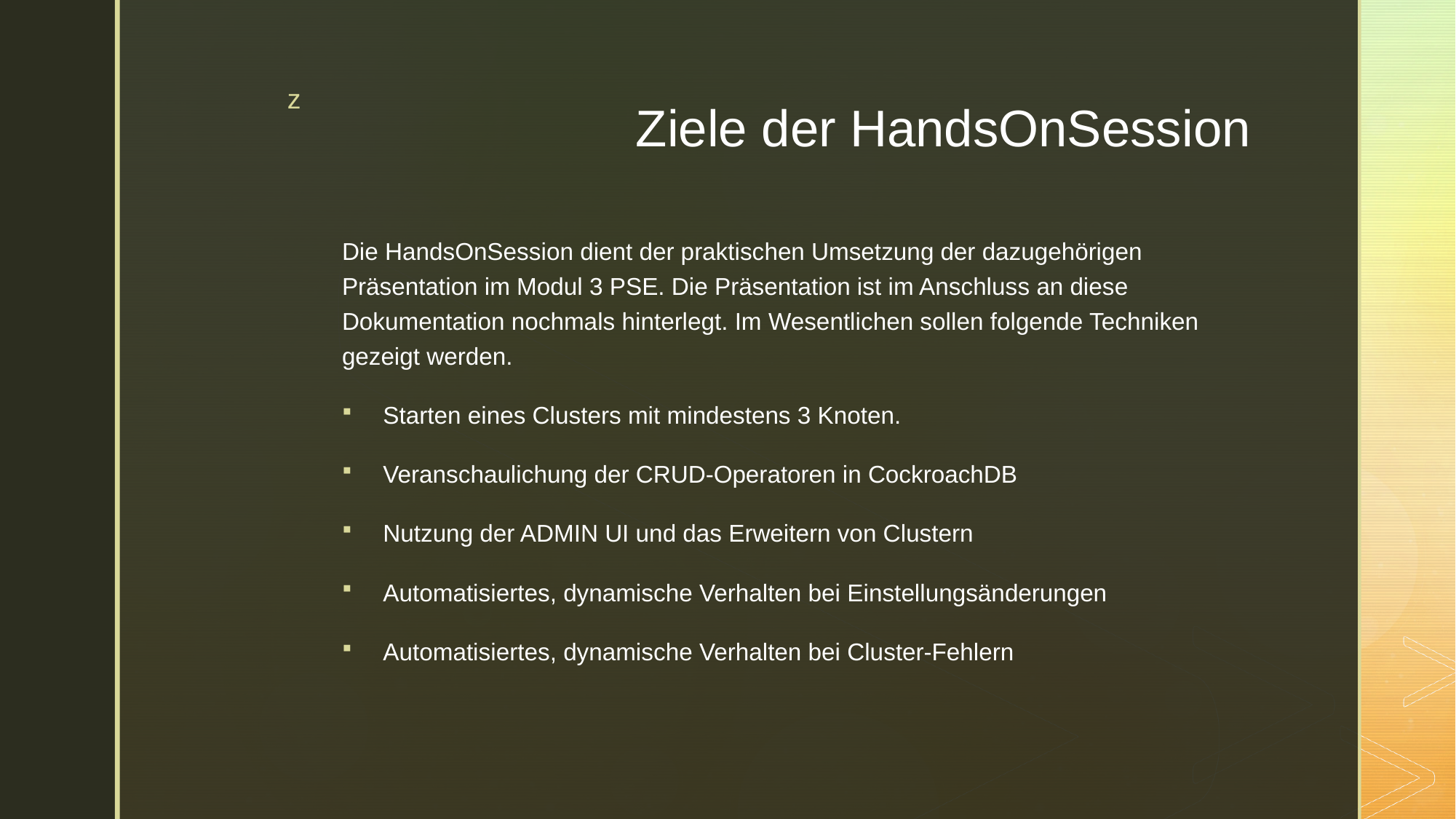

# Ziele der HandsOnSession
Die HandsOnSession dient der praktischen Umsetzung der dazugehörigen Präsentation im Modul 3 PSE. Die Präsentation ist im Anschluss an diese Dokumentation nochmals hinterlegt. Im Wesentlichen sollen folgende Techniken gezeigt werden.
Starten eines Clusters mit mindestens 3 Knoten.
Veranschaulichung der CRUD-Operatoren in CockroachDB
Nutzung der ADMIN UI und das Erweitern von Clustern
Automatisiertes, dynamische Verhalten bei Einstellungsänderungen
Automatisiertes, dynamische Verhalten bei Cluster-Fehlern